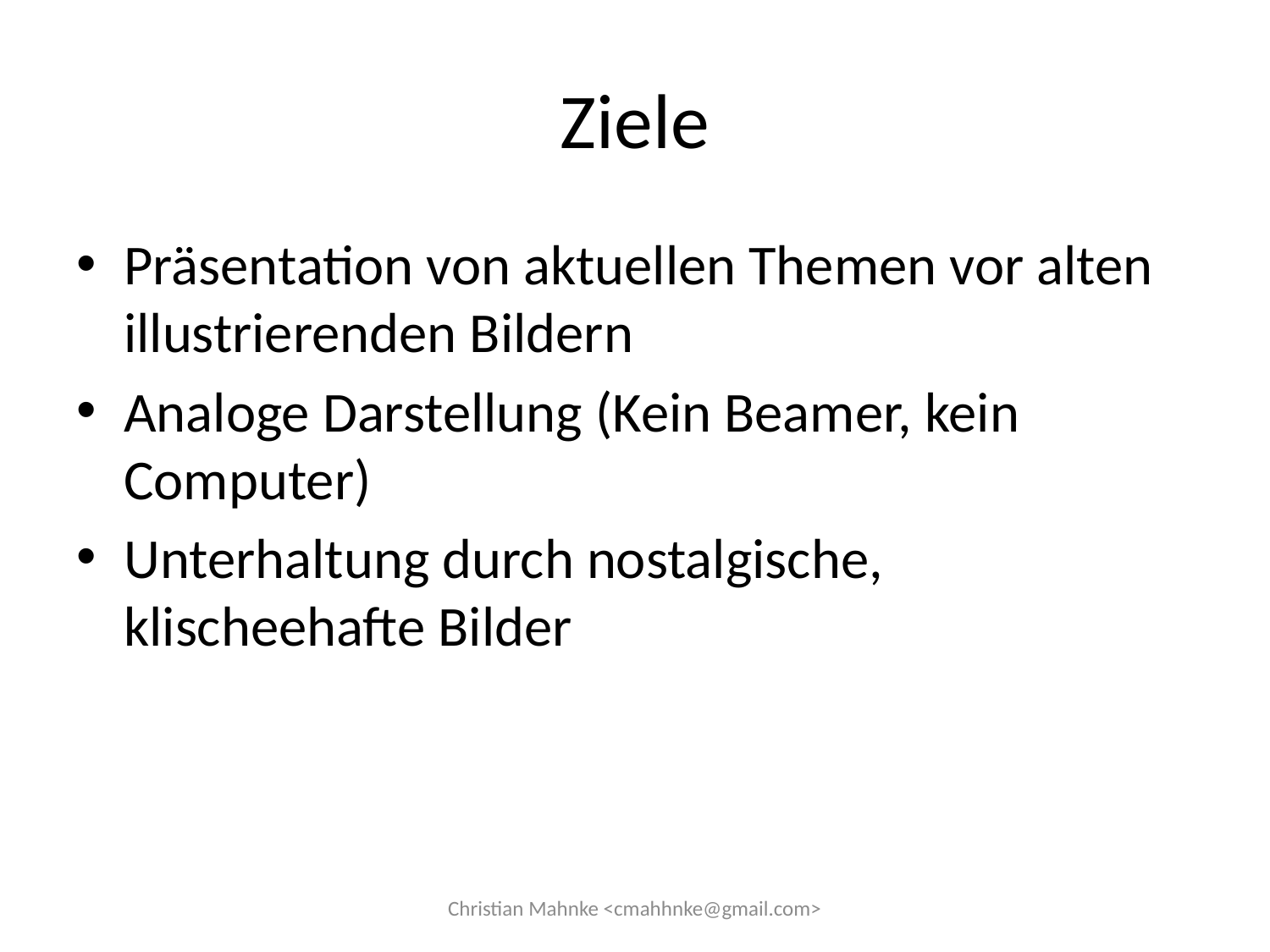

# Ziele
Präsentation von aktuellen Themen vor alten illustrierenden Bildern
Analoge Darstellung (Kein Beamer, kein Computer)
Unterhaltung durch nostalgische, klischeehafte Bilder
Christian Mahnke <cmahhnke@gmail.com>